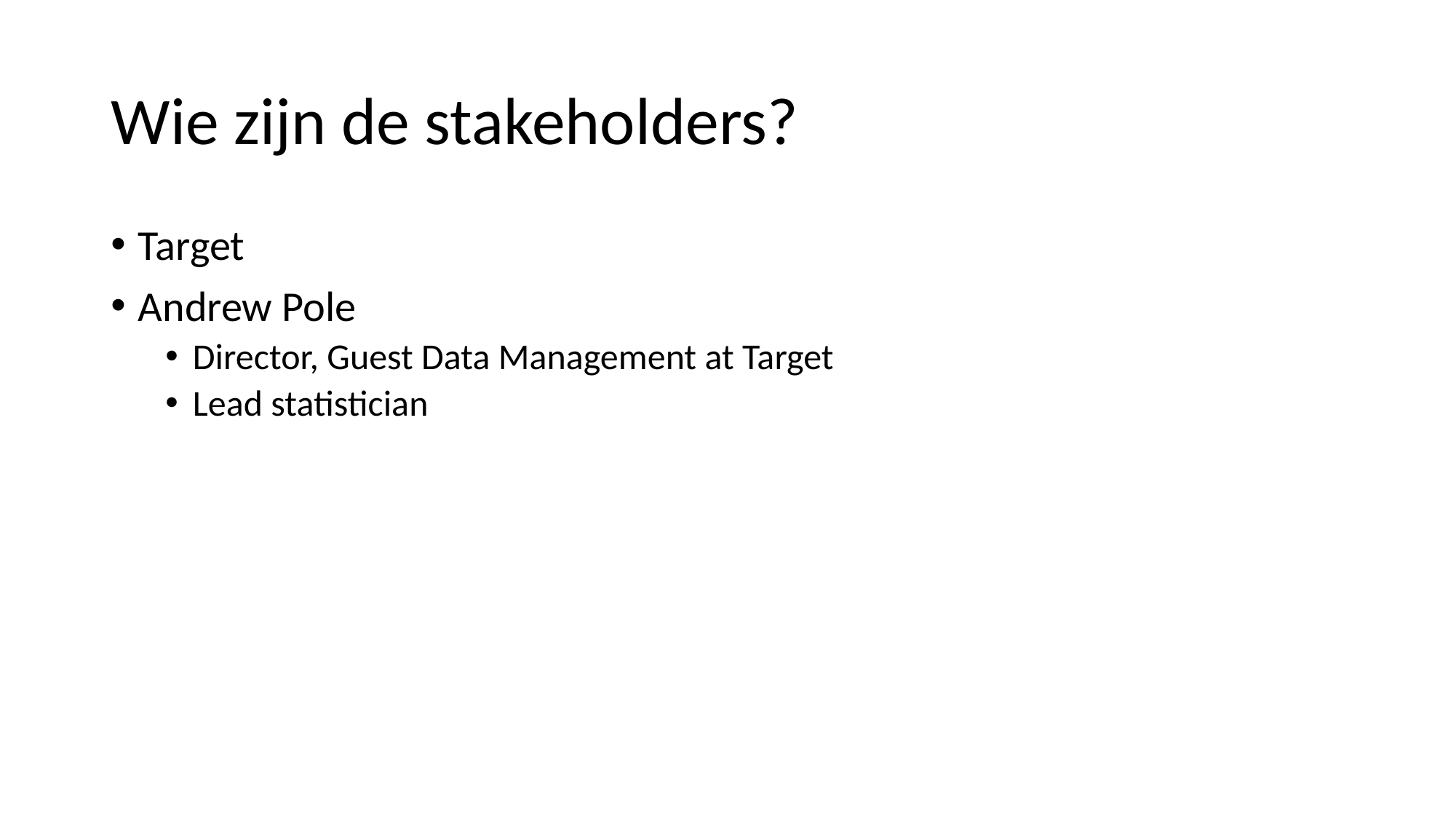

# Wie zijn de stakeholders?
Target
Andrew Pole
Director, Guest Data Management at Target
Lead statistician